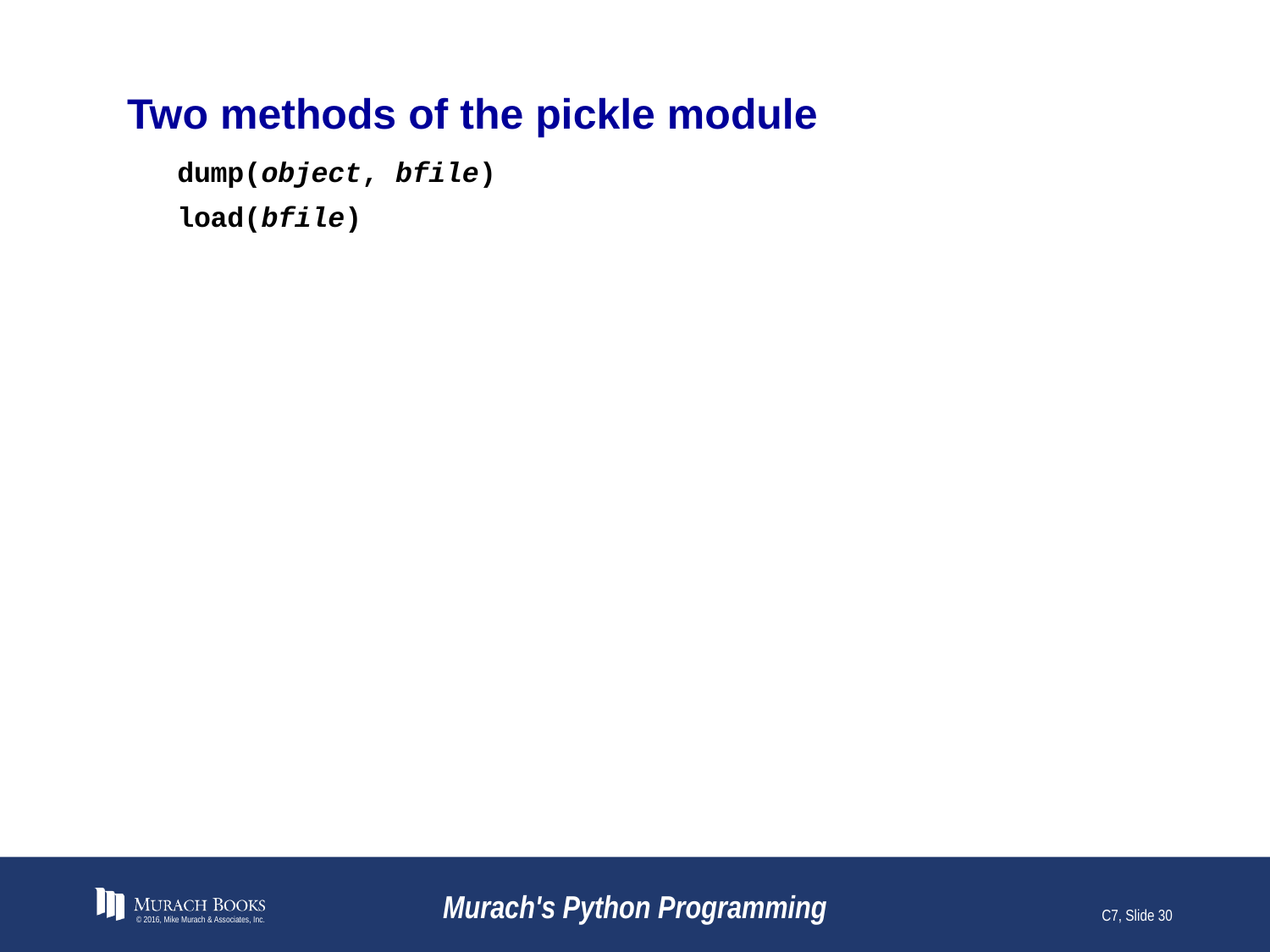

# Two methods of the pickle module
dump(object, bfile)
load(bfile)

© 2016, Mike Murach & Associates, Inc.
Murach's Python Programming

C7, Slide 30